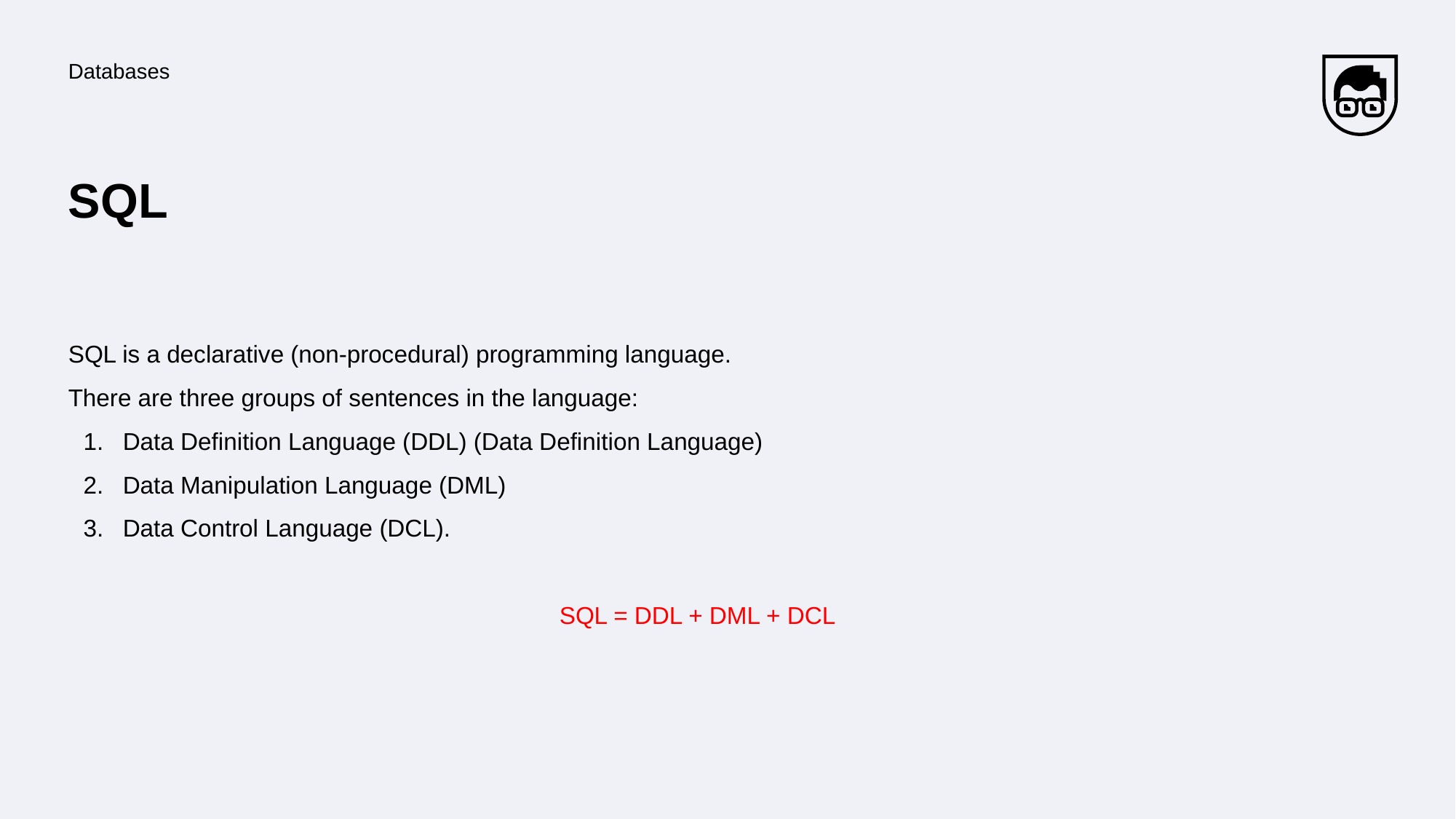

Databases
# SQL
SQL is a declarative (non-procedural) programming language.
There are three groups of sentences in the language:
Data Definition Language (DDL) (Data Definition Language)
Data Manipulation Language (DML)
Data Control Language (DCL).

SQL = DDL + DML + DCL